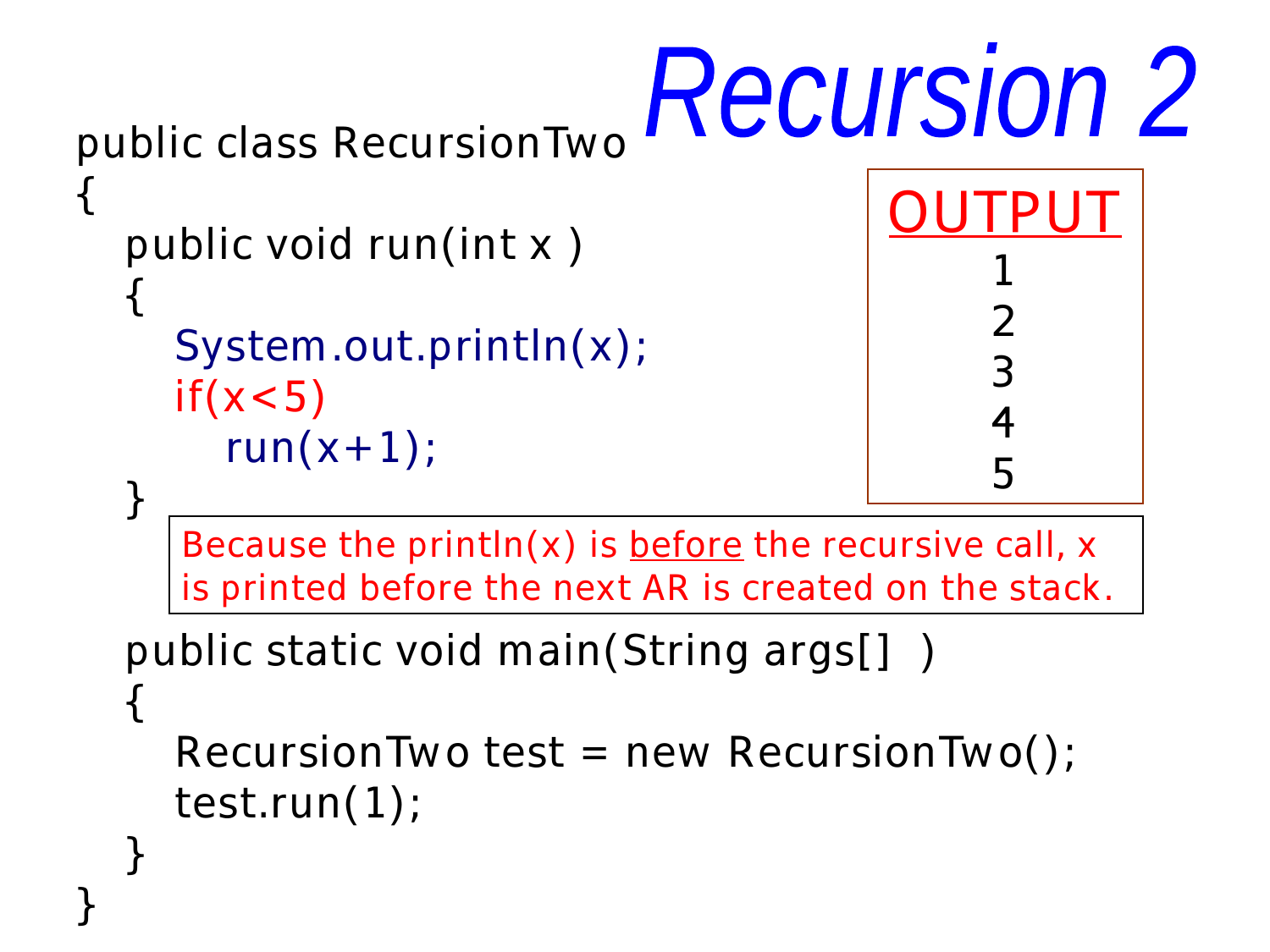

Recursion 2
public class RecursionTwo
{
    public void run(int x )
    {
        System.out.println(x);
        if(x<5)
            run(x+1);
    }

    public static void main(String args[]  )
    {
        RecursionTwo test = new RecursionTwo();
        test.run(1);
    }
}

OUTPUT1
2
3
4
5
Because the println(x) is before the recursive call, x is printed before the next AR is created on the stack.